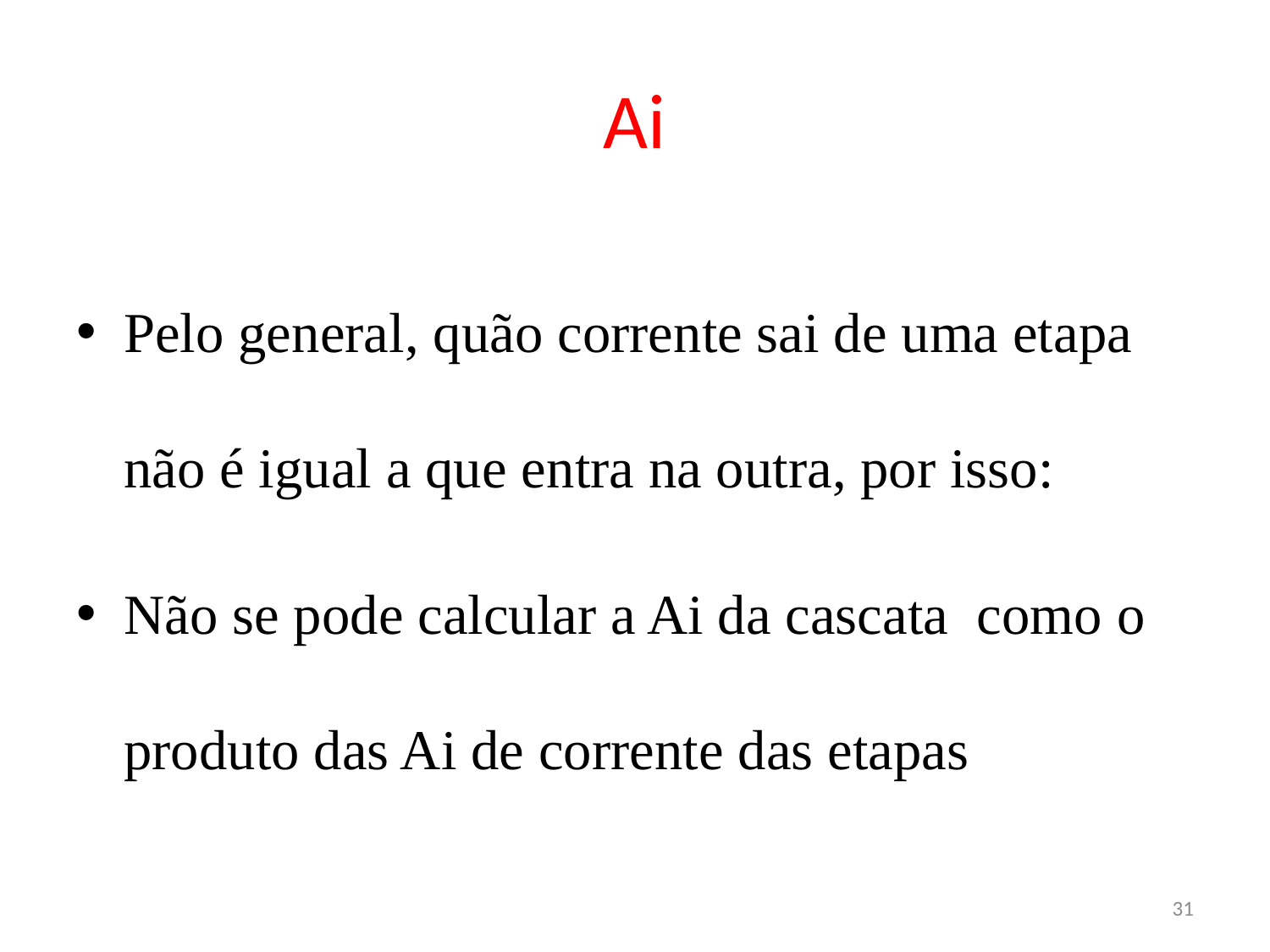

# Ai
Pelo general, quão corrente sai de uma etapa não é igual a que entra na outra, por isso:
Não se pode calcular a Ai da cascata  como o produto das Ai de corrente das etapas

31